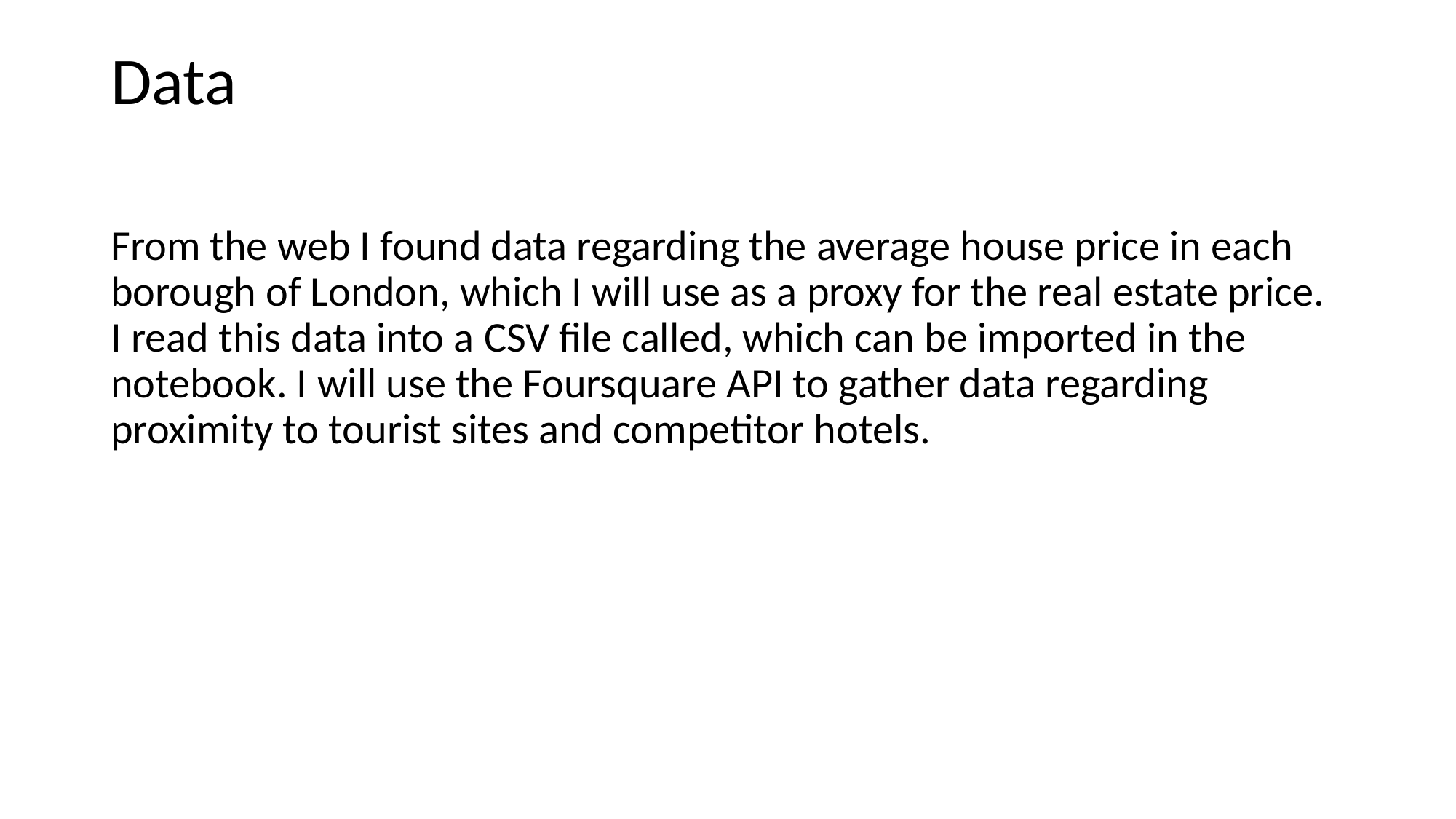

# Data
From the web I found data regarding the average house price in each borough of London, which I will use as a proxy for the real estate price. I read this data into a CSV file called, which can be imported in the notebook. I will use the Foursquare API to gather data regarding proximity to tourist sites and competitor hotels.